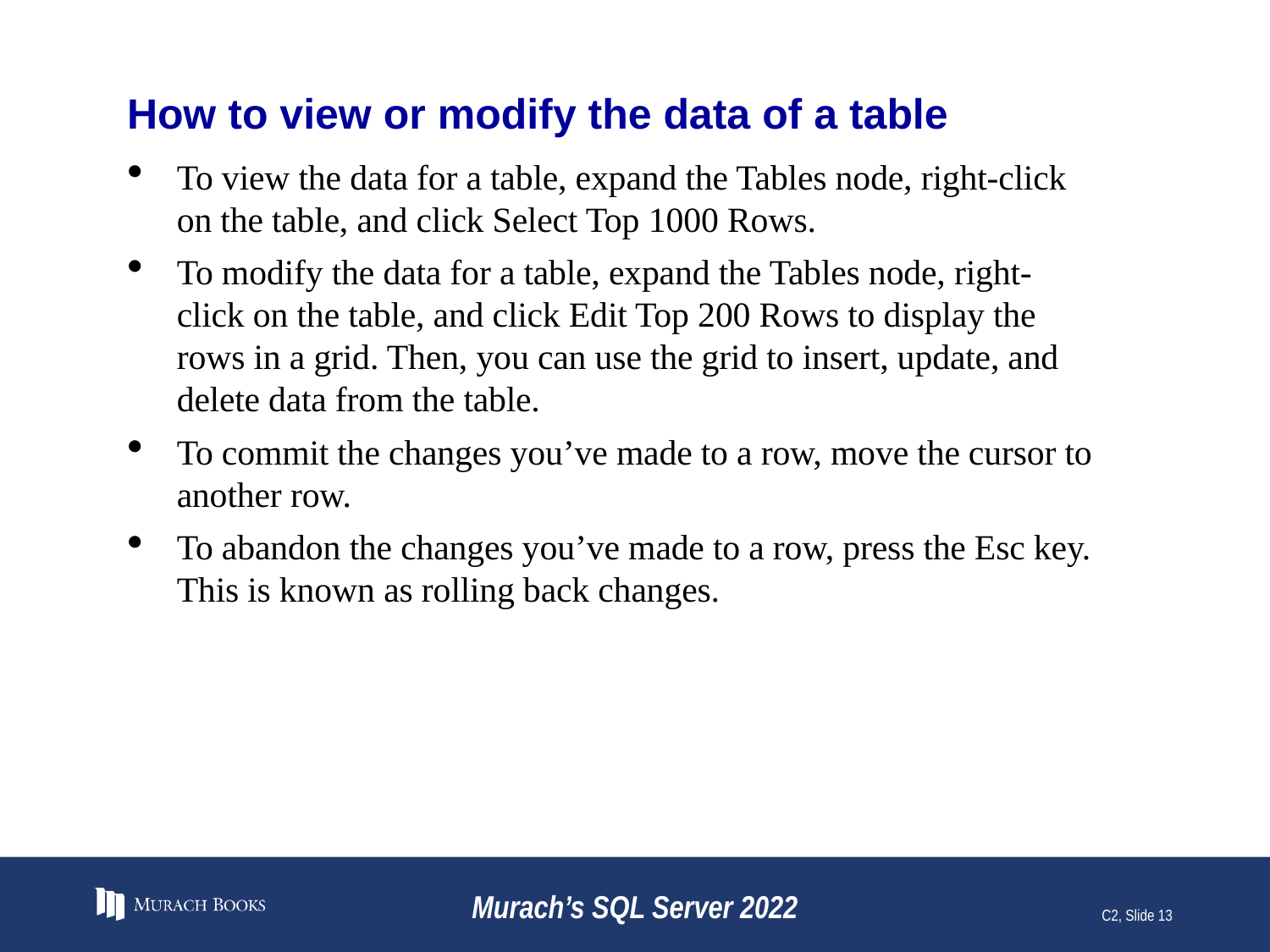

# How to view or modify the data of a table
To view the data for a table, expand the Tables node, right-click on the table, and click Select Top 1000 Rows.
To modify the data for a table, expand the Tables node, right-click on the table, and click Edit Top 200 Rows to display the rows in a grid. Then, you can use the grid to insert, update, and delete data from the table.
To commit the changes you’ve made to a row, move the cursor to another row.
To abandon the changes you’ve made to a row, press the Esc key. This is known as rolling back changes.

Murach’s SQL Server 2022

C2, Slide 13